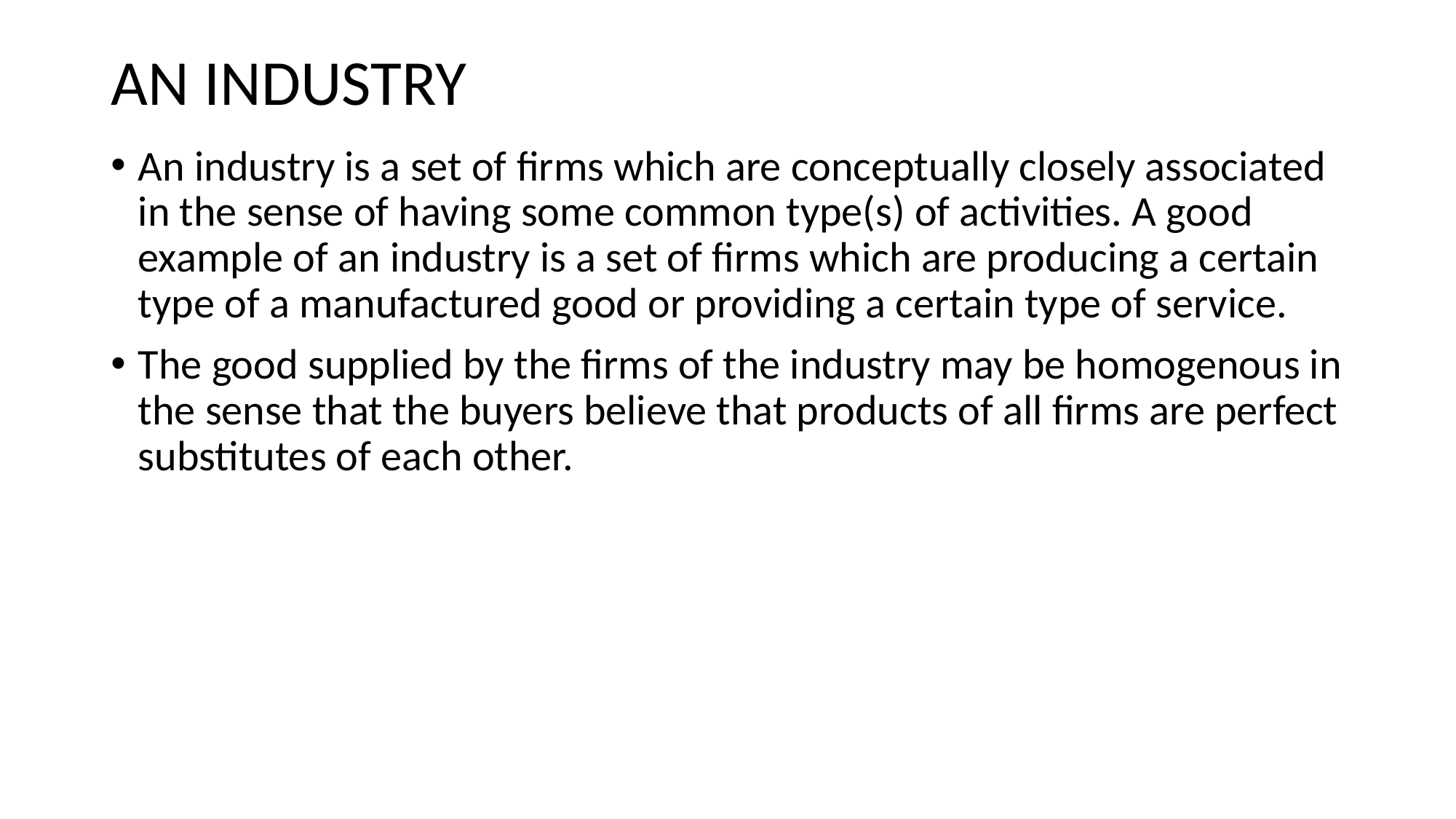

# AN INDUSTRY
An industry is a set of firms which are conceptually closely associated in the sense of having some common type(s) of activities. A good example of an industry is a set of firms which are producing a certain type of a manufactured good or providing a certain type of service.
The good supplied by the firms of the industry may be homogenous in the sense that the buyers believe that products of all firms are perfect substitutes of each other.